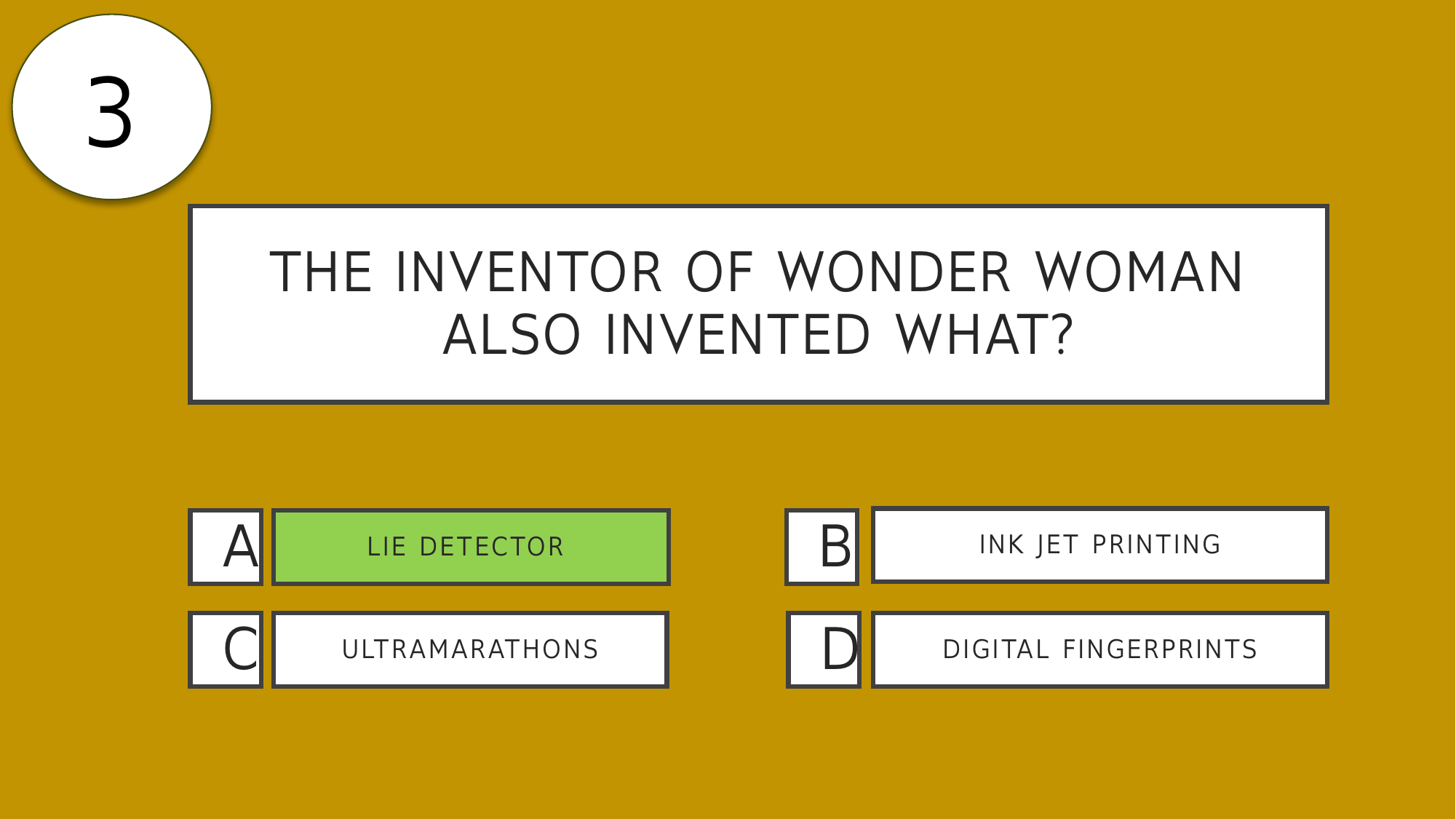

3
# The inventor of Wonder woman also invented what?
Ink jet printing
b
a
lie detector
Digital fingerprints
c
d
ultramarathons